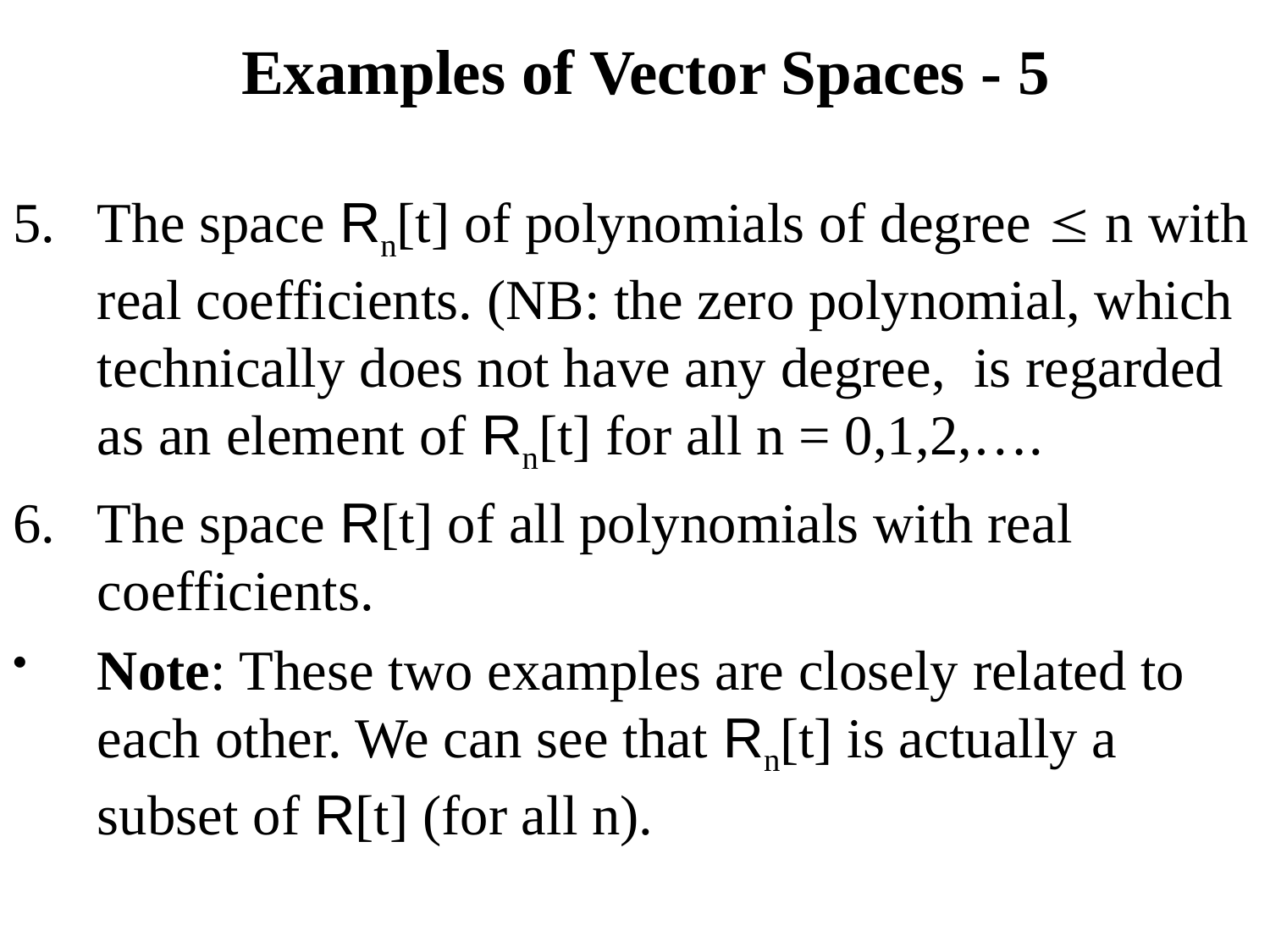

Examples of Vector Spaces - 5
5.	The space Rn[t] of polynomials of degree ≤ n with real coefficients. (NB: the zero polynomial, which technically does not have any degree,  is regarded  as an element of Rn[t] for all n = 0,1,2,….
6.	The space R[t] of all polynomials with real coefficients.
Note: These two examples are closely related to each other. We can see that Rn[t] is actually a subset of R[t] (for all n).